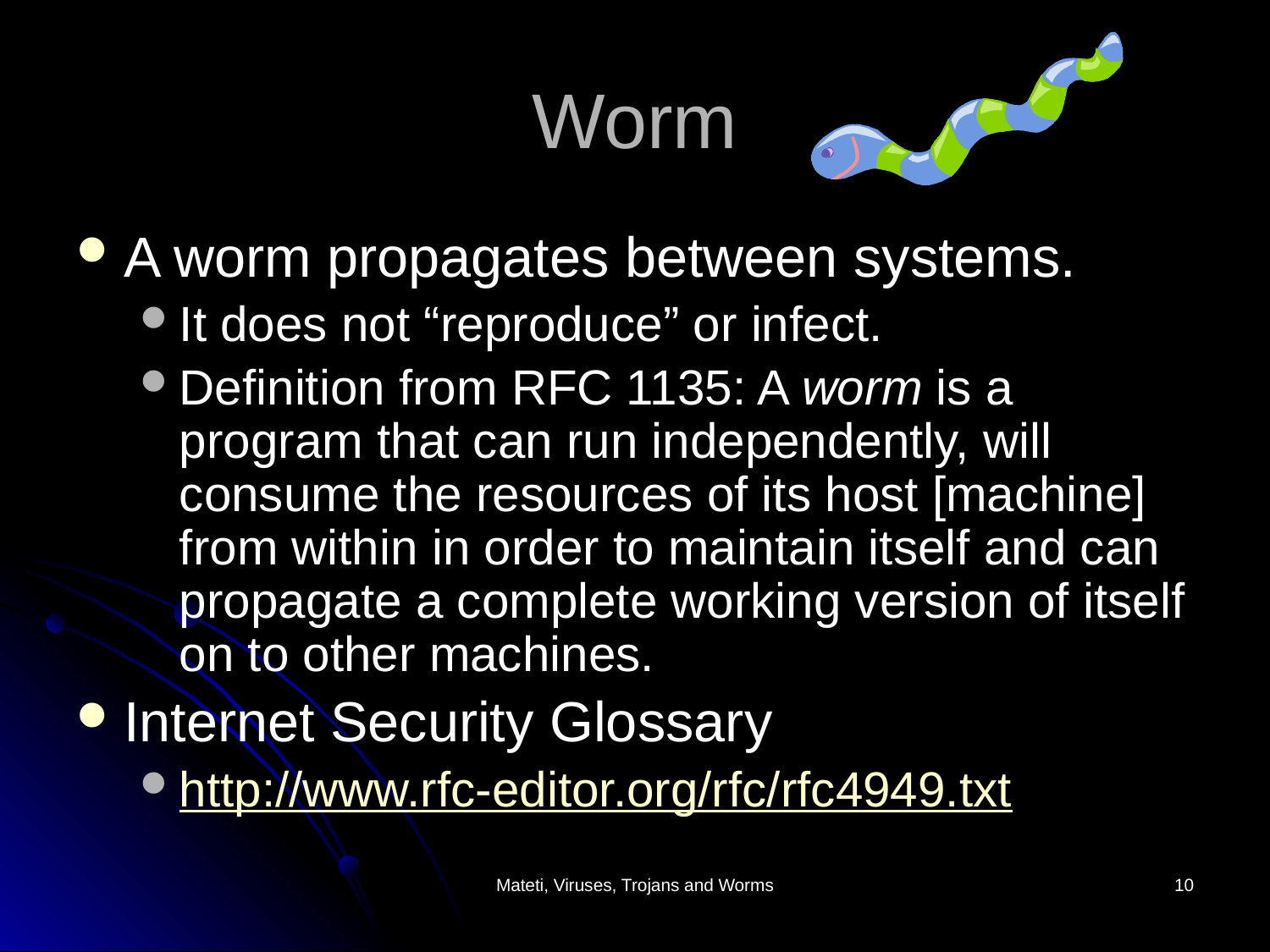

# Worm

A worm propagates between systems.
It does not “reproduce” or infect.
Definition from RFC 1135: A worm is a program that can run independently, will consume the resources of its host [machine] from within in order to maintain itself and can propagate a complete working version of itself on to other machines.
Internet Security Glossary
http://www.rfc-editor.org/rfc/rfc4949.txt

Mateti, Viruses, Trojans and Worms
10